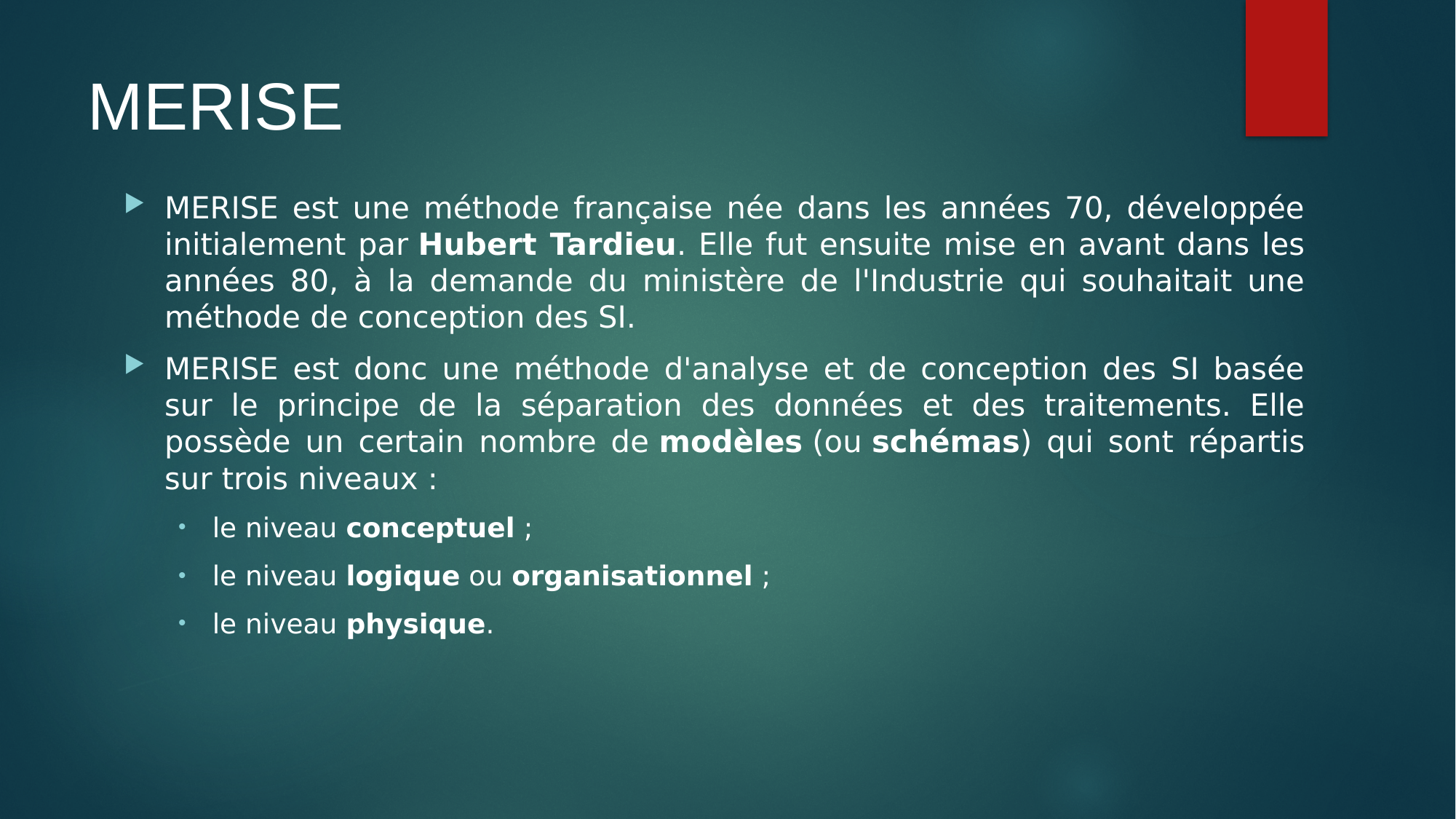

# MERISE
MERISE est une méthode française née dans les années 70, développée initialement par Hubert Tardieu. Elle fut ensuite mise en avant dans les années 80, à la demande du ministère de l'Industrie qui souhaitait une méthode de conception des SI.
MERISE est donc une méthode d'analyse et de conception des SI basée sur le principe de la séparation des données et des traitements. Elle possède un certain nombre de modèles (ou schémas) qui sont répartis sur trois niveaux :
le niveau conceptuel ;
le niveau logique ou organisationnel ;
le niveau physique.